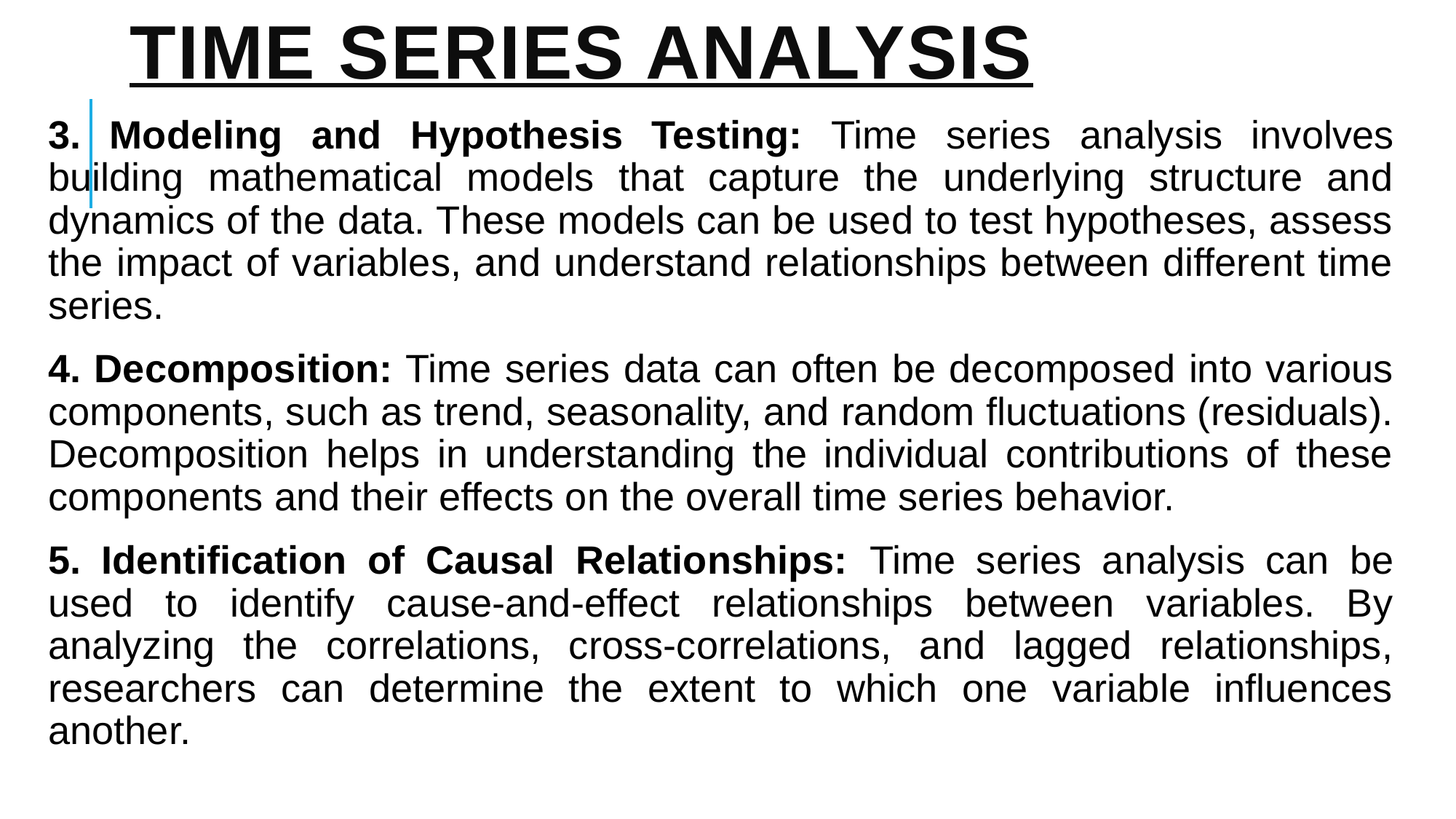

# Time series analysis
3. Modeling and Hypothesis Testing: Time series analysis involves building mathematical models that capture the underlying structure and dynamics of the data. These models can be used to test hypotheses, assess the impact of variables, and understand relationships between different time series.
4. Decomposition: Time series data can often be decomposed into various components, such as trend, seasonality, and random fluctuations (residuals). Decomposition helps in understanding the individual contributions of these components and their effects on the overall time series behavior.
5. Identification of Causal Relationships: Time series analysis can be used to identify cause-and-effect relationships between variables. By analyzing the correlations, cross-correlations, and lagged relationships, researchers can determine the extent to which one variable influences another.